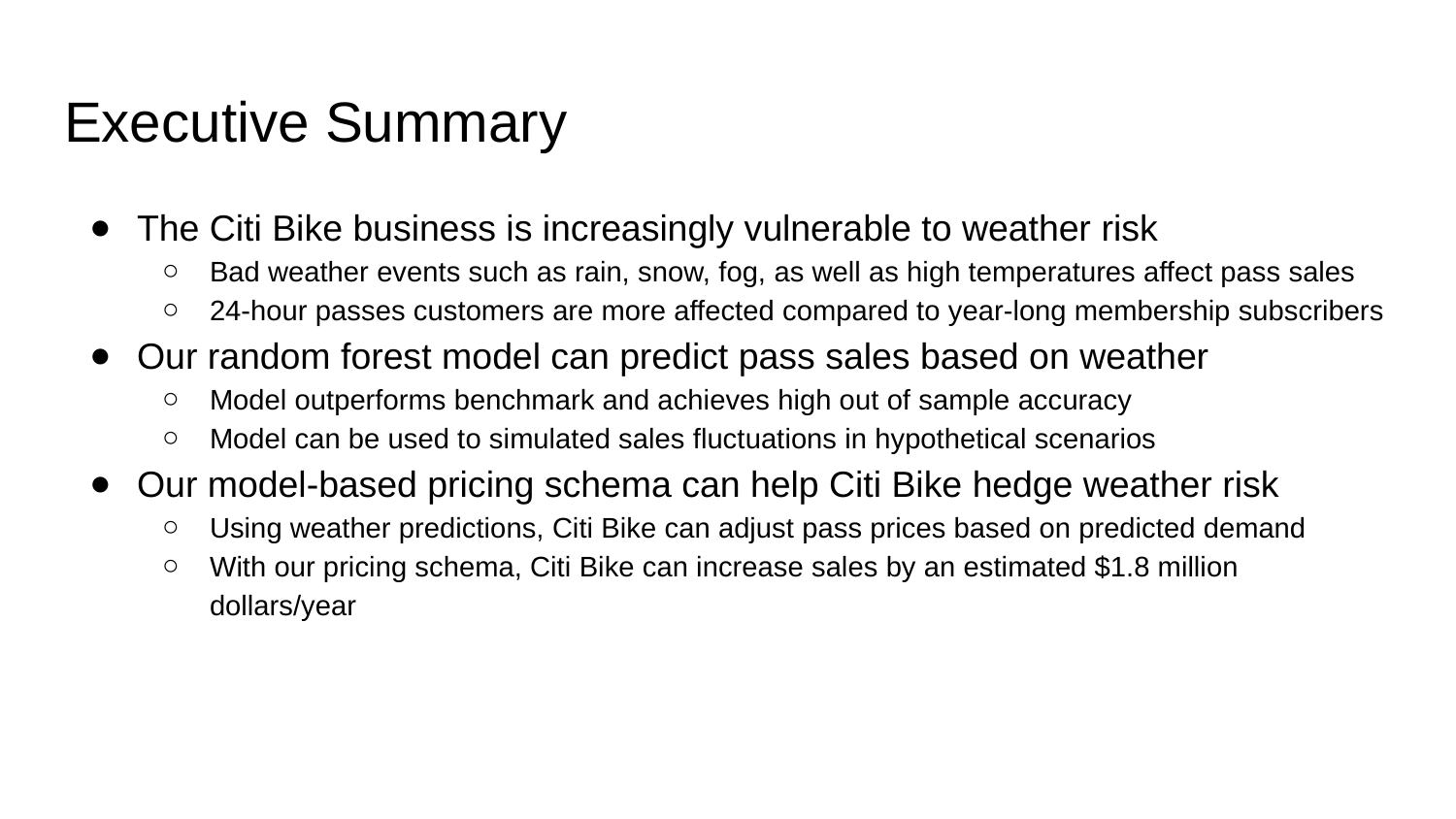

# Executive Summary
The Citi Bike business is increasingly vulnerable to weather risk
Bad weather events such as rain, snow, fog, as well as high temperatures affect pass sales
24-hour passes customers are more affected compared to year-long membership subscribers
Our random forest model can predict pass sales based on weather
Model outperforms benchmark and achieves high out of sample accuracy
Model can be used to simulated sales fluctuations in hypothetical scenarios
Our model-based pricing schema can help Citi Bike hedge weather risk
Using weather predictions, Citi Bike can adjust pass prices based on predicted demand
With our pricing schema, Citi Bike can increase sales by an estimated $1.8 million dollars/year